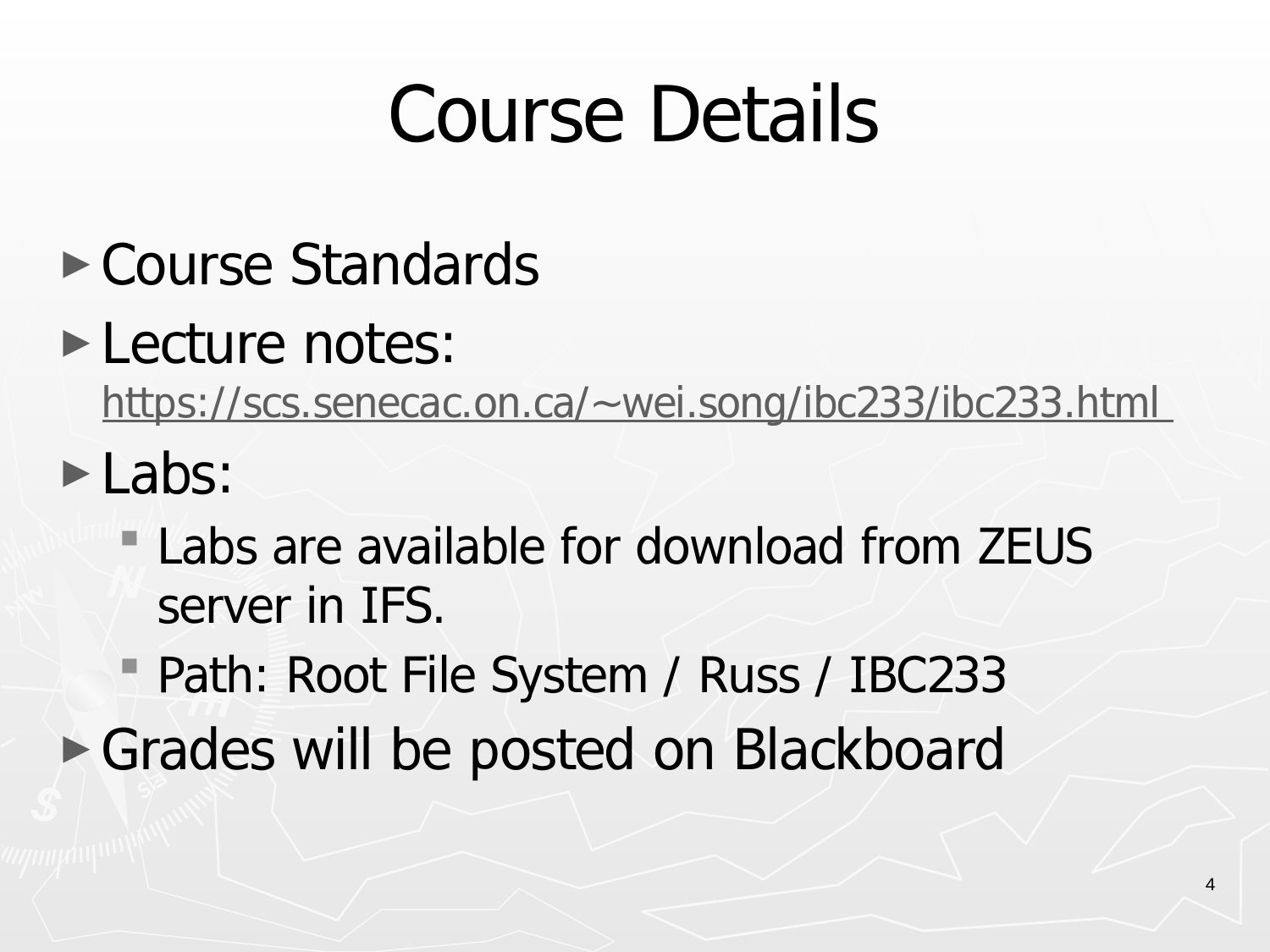

# Course Details
Course Standards
Lecture notes: https://scs.senecac.on.ca/~wei.song/ibc233/ibc233.html
Labs:
Labs are available for download from ZEUS server in IFS.
Path: Root File System / Russ / IBC233
Grades will be posted on Blackboard

4